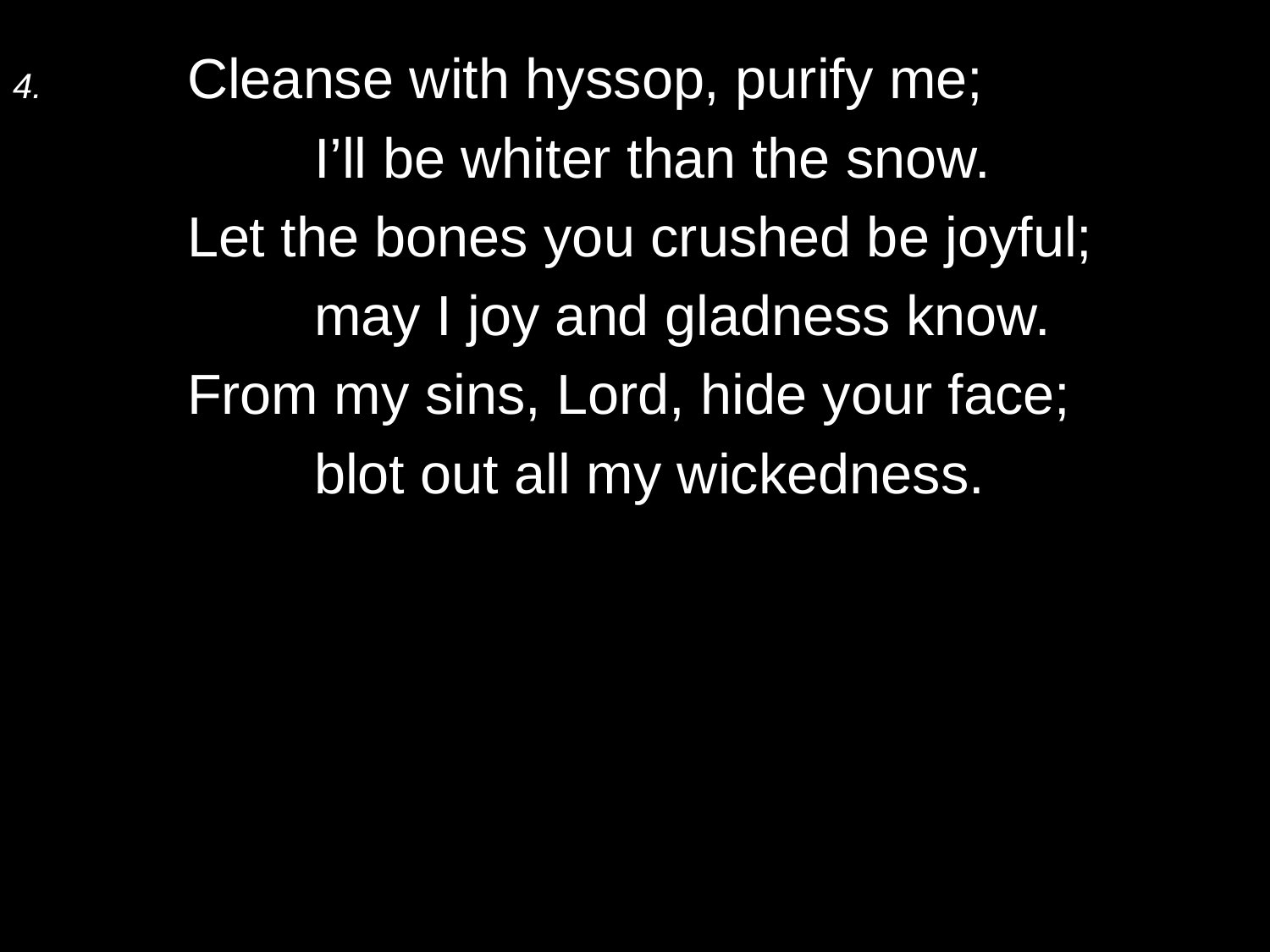

4.	Cleanse with hyssop, purify me;
		I’ll be whiter than the snow.
	Let the bones you crushed be joyful;
		may I joy and gladness know.
	From my sins, Lord, hide your face;
		blot out all my wickedness.